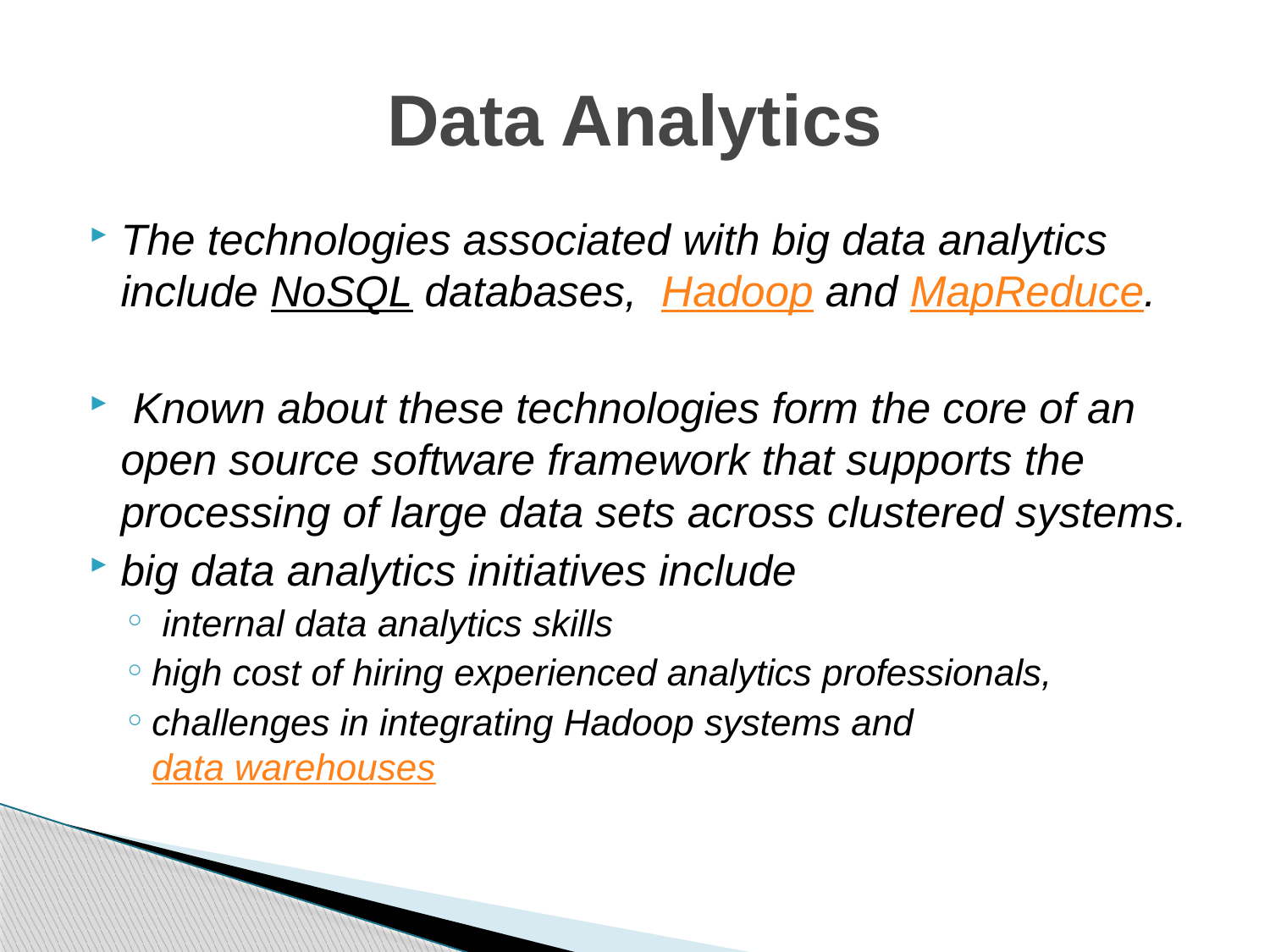

# Data Analytics
The technologies associated with big data analytics include NoSQL databases,  Hadoop and MapReduce.

 Known about these technologies form the core of an open source software framework that supports the processing of large data sets across clustered systems.
big data analytics initiatives include
 internal data analytics skills
high cost of hiring experienced analytics professionals,
challenges in integrating Hadoop systems and data warehouses